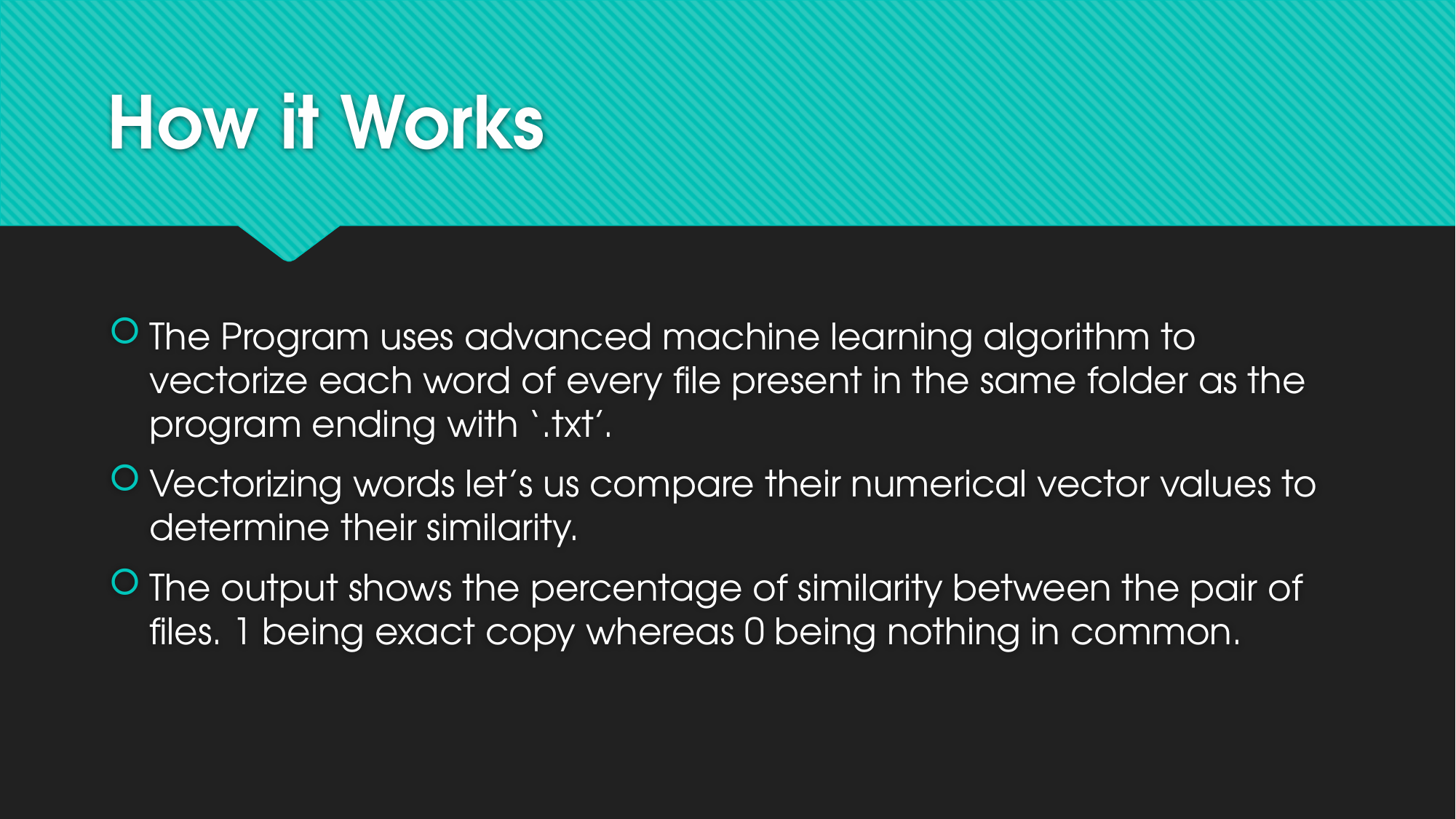

# How it Works
The Program uses advanced machine learning algorithm to vectorize each word of every file present in the same folder as the program ending with ‘.txt’.
Vectorizing words let’s us compare their numerical vector values to determine their similarity.
The output shows the percentage of similarity between the pair of files. 1 being exact copy whereas 0 being nothing in common.